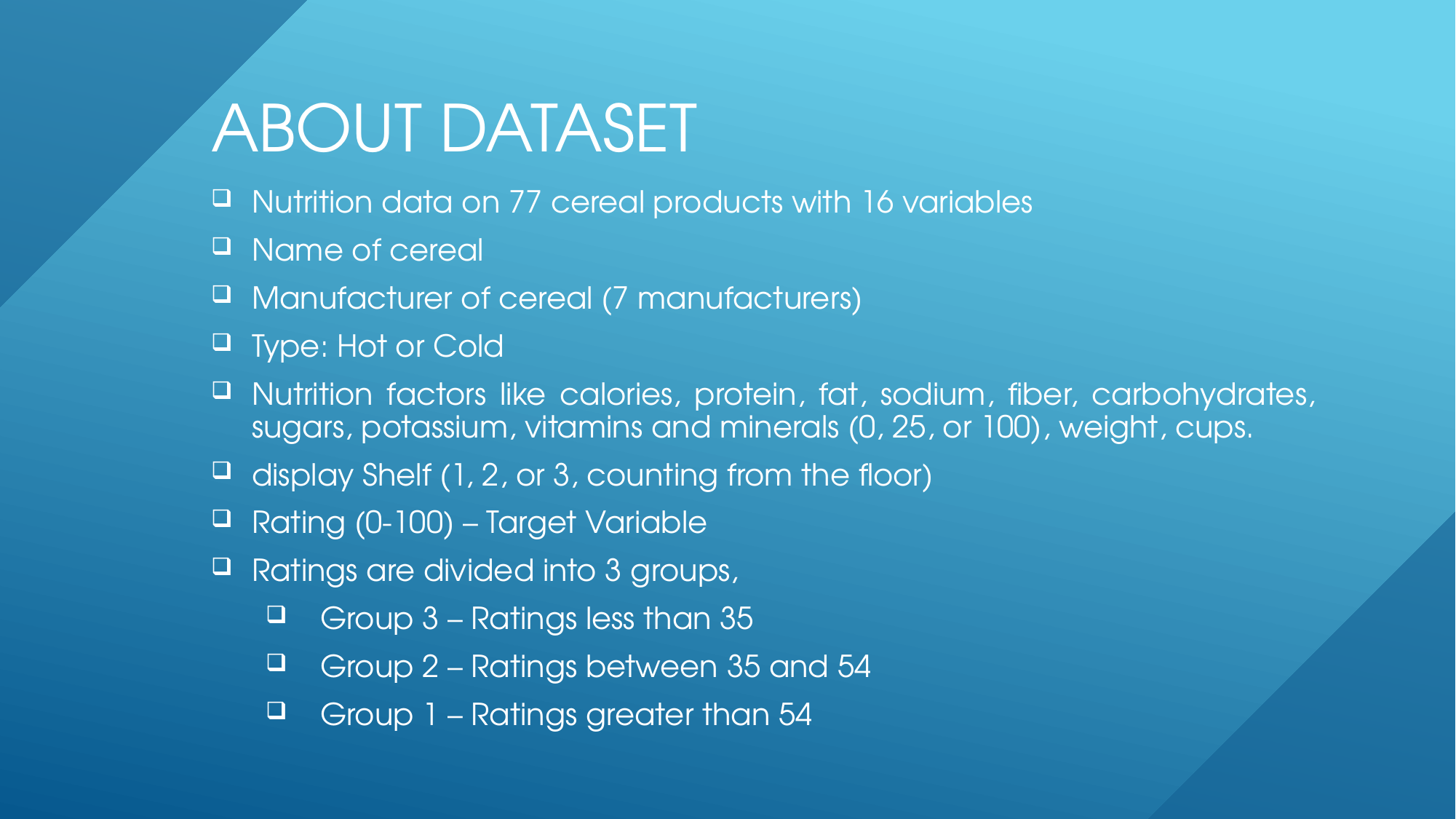

# About dataset
Nutrition data on 77 cereal products with 16 variables
Name of cereal
Manufacturer of cereal (7 manufacturers)
Type: Hot or Cold
Nutrition factors like calories, protein, fat, sodium, fiber, carbohydrates, sugars, potassium, vitamins and minerals (0, 25, or 100), weight, cups.
display Shelf (1, 2, or 3, counting from the floor)
Rating (0-100) – Target Variable
Ratings are divided into 3 groups,
Group 3 – Ratings less than 35
Group 2 – Ratings between 35 and 54
Group 1 – Ratings greater than 54